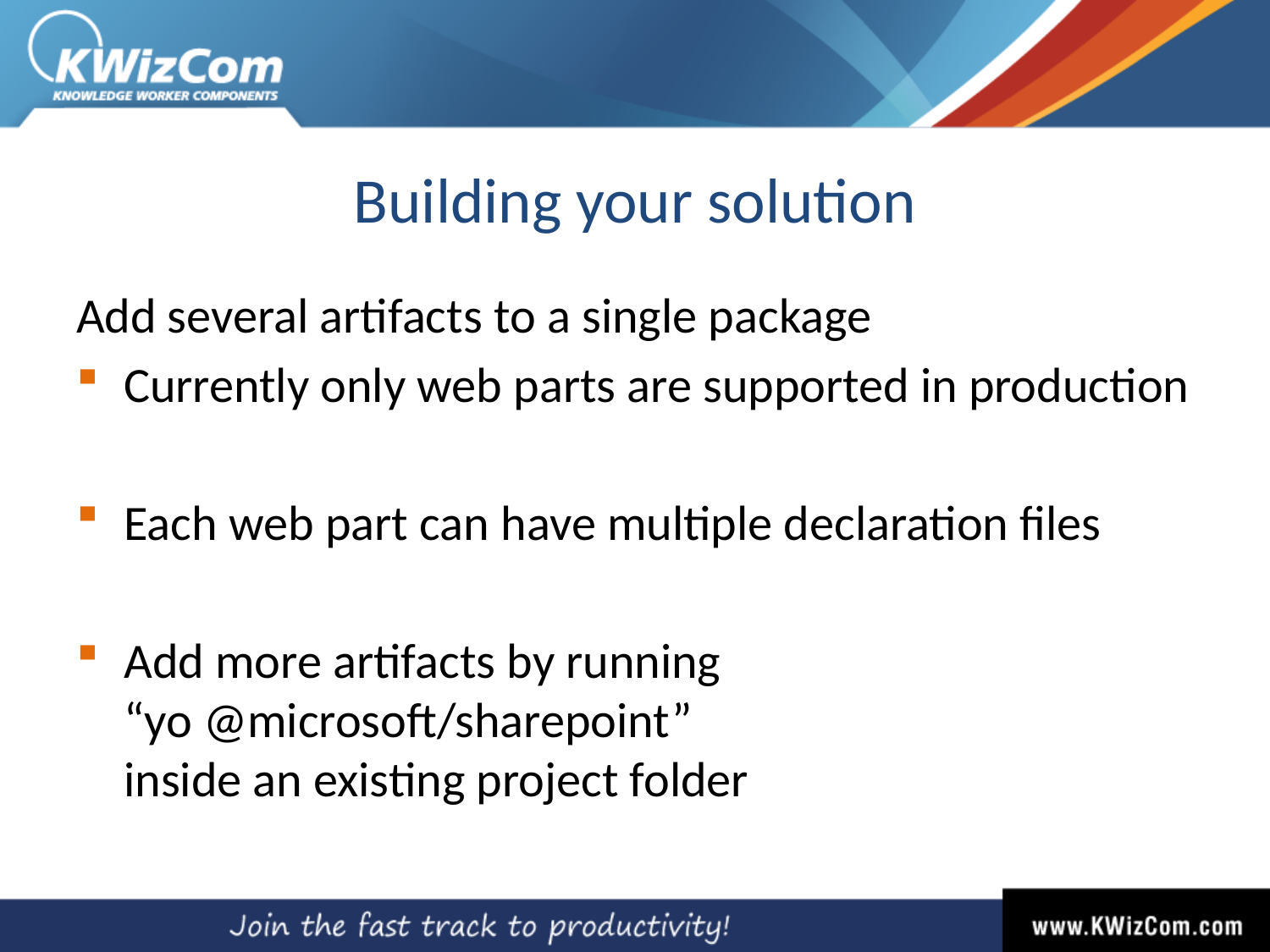

# Building your solution
Add several artifacts to a single package
Currently only web parts are supported in production

Each web part can have multiple declaration files

Add more artifacts by running
“yo @microsoft/sharepoint”
inside an existing project folder